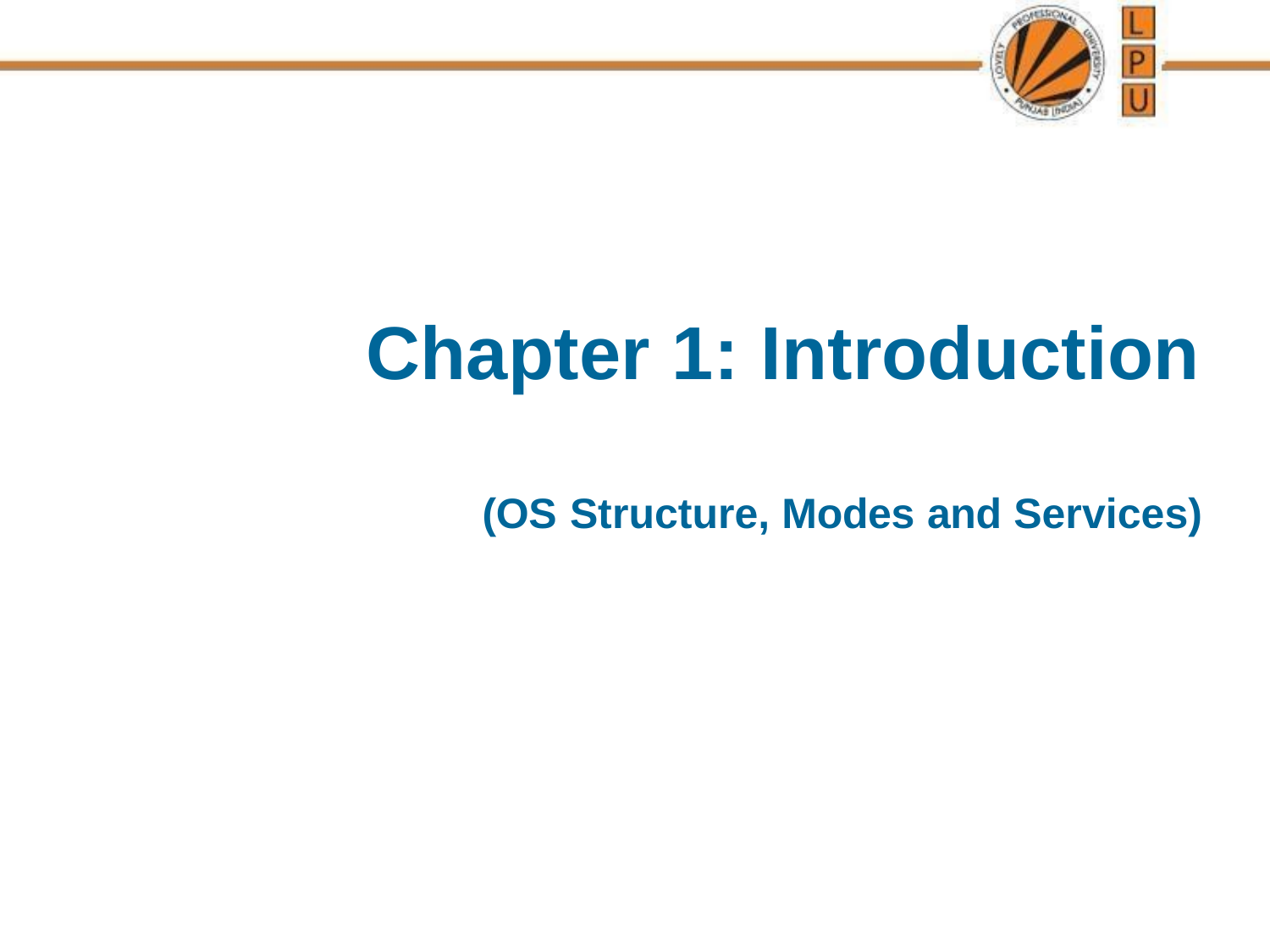

# Chapter 1: Introduction
(OS Structure, Modes and Services)